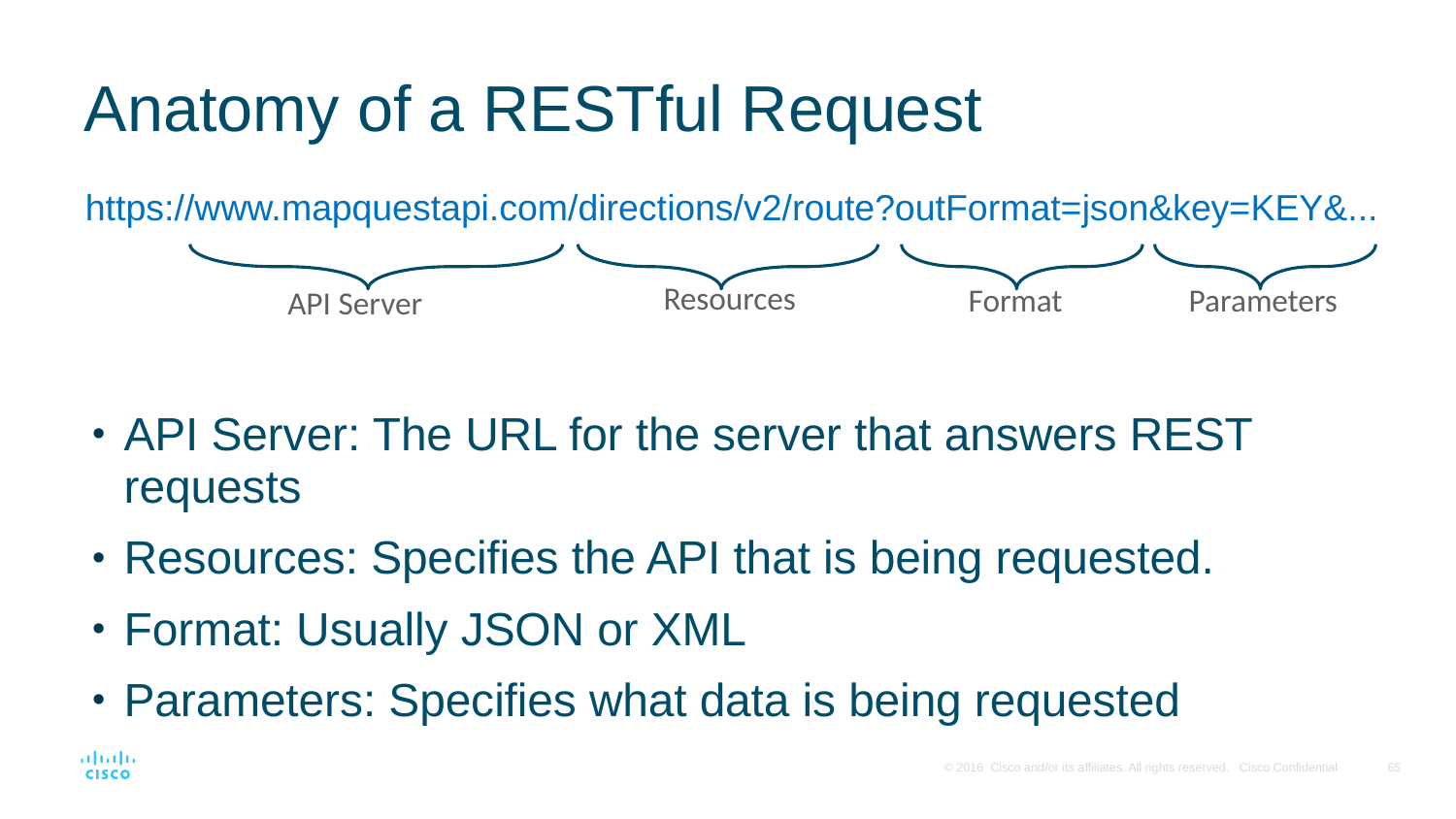

# Anatomy of a RESTful Request

https://www.mapquestapi.com/directions/v2/route?outFormat=json&key=KEY&...
Resources
Format
Parameters
API Server
API Server: The URL for the server that answers REST requests
Resources: Specifies the API that is being requested.
Format: Usually JSON or XML
Parameters: Specifies what data is being requested